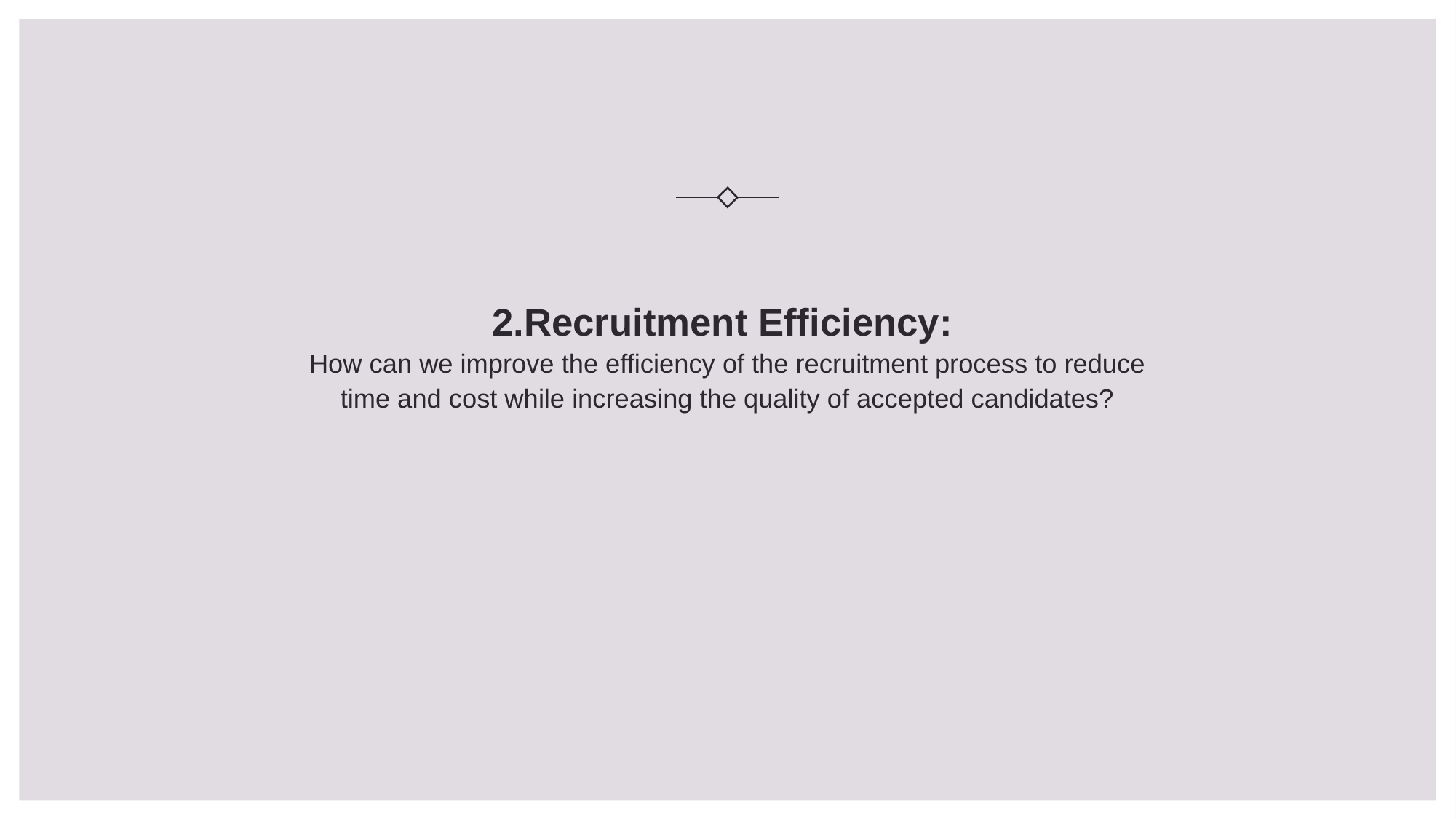

2.Recruitment Efficiency:
How can we improve the efficiency of the recruitment process to reduce time and cost while increasing the quality of accepted candidates?